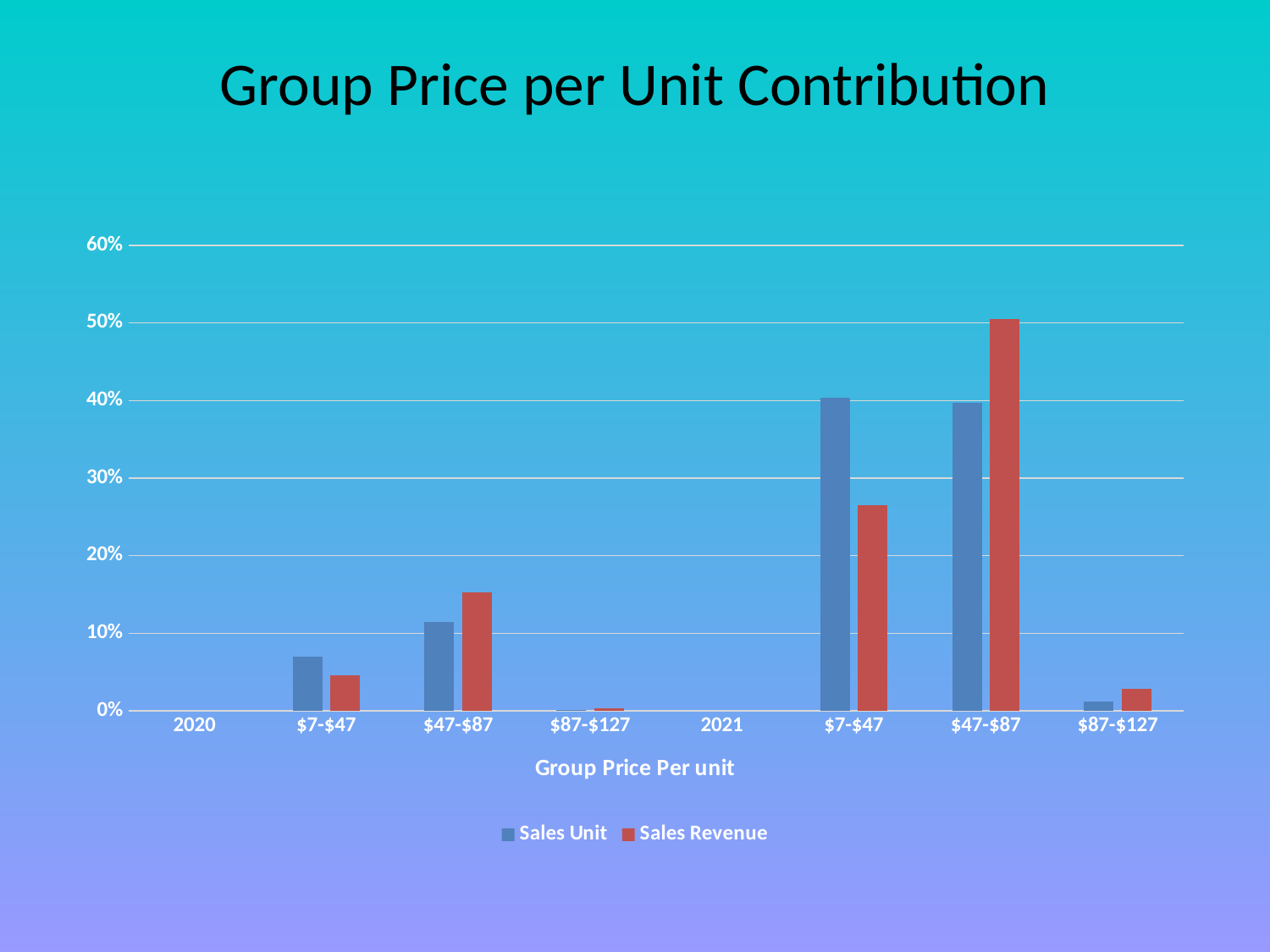

# Group Price per Unit Contribution

### Chart

| Category | Sales Unit | Sales Revenue |
|---|---|---|
| 2020 | None | None |
| $7-$47 | 0.06997608982512533 | 0.045950439332499635 |
| $47-$87 | 0.1150278293135436 | 0.15285698097445874 |
| $87-$127 | 0.00151279156031742 | 0.003526444611962662 |
| 2021 | None | None |
| $7-$47 | 0.40393914785863344 | 0.26453828409395075 |
| $47-$87 | 0.39742728616086176 | 0.5046035767500827 |
| $87-$127 | 0.012116855281518407 | 0.0285242742370455 |